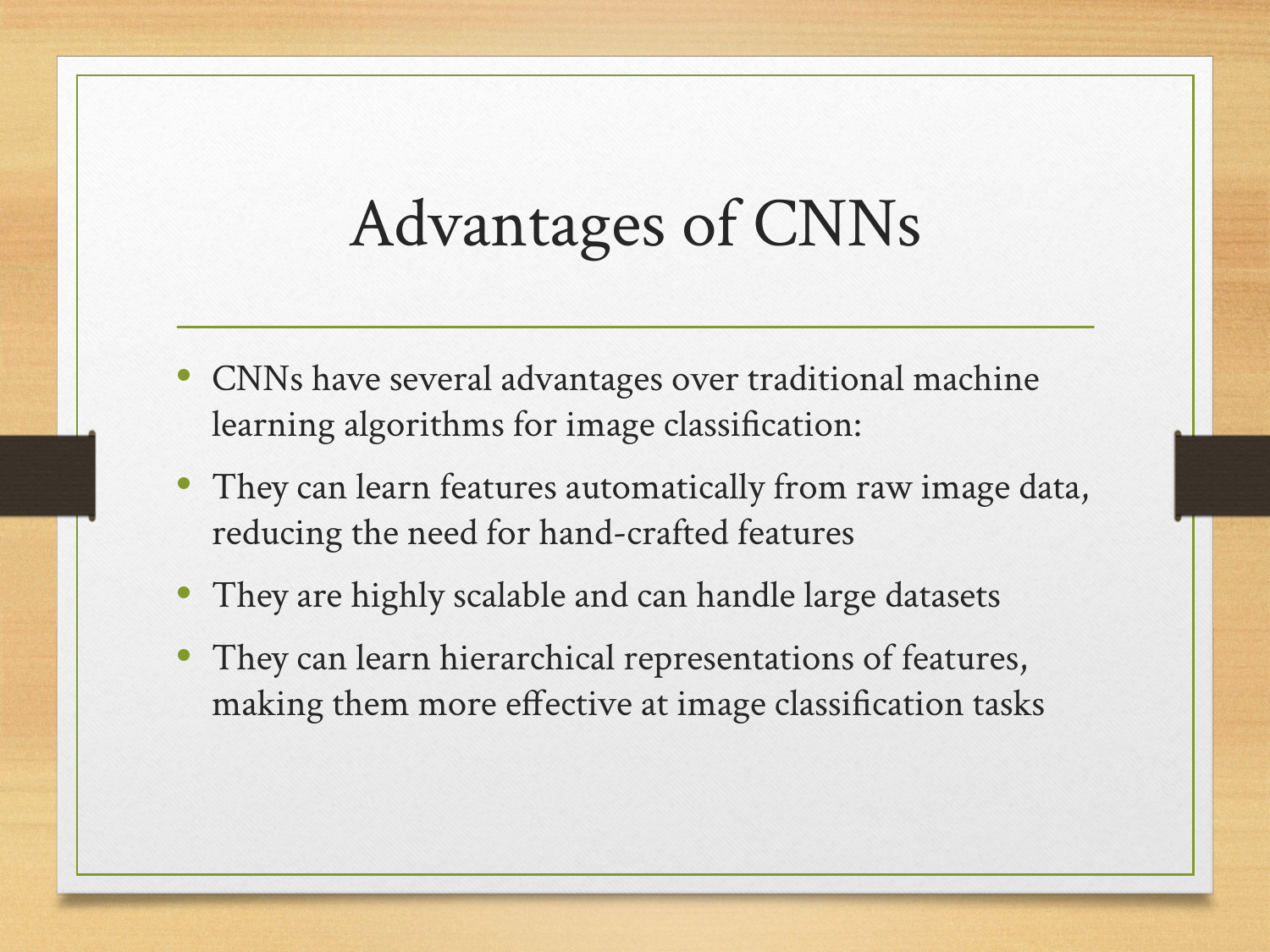

# Advantages of CNNs
CNNs have several advantages over traditional machine learning algorithms for image classification:
They can learn features automatically from raw image data, reducing the need for hand-crafted features
They are highly scalable and can handle large datasets
They can learn hierarchical representations of features, making them more effective at image classification tasks